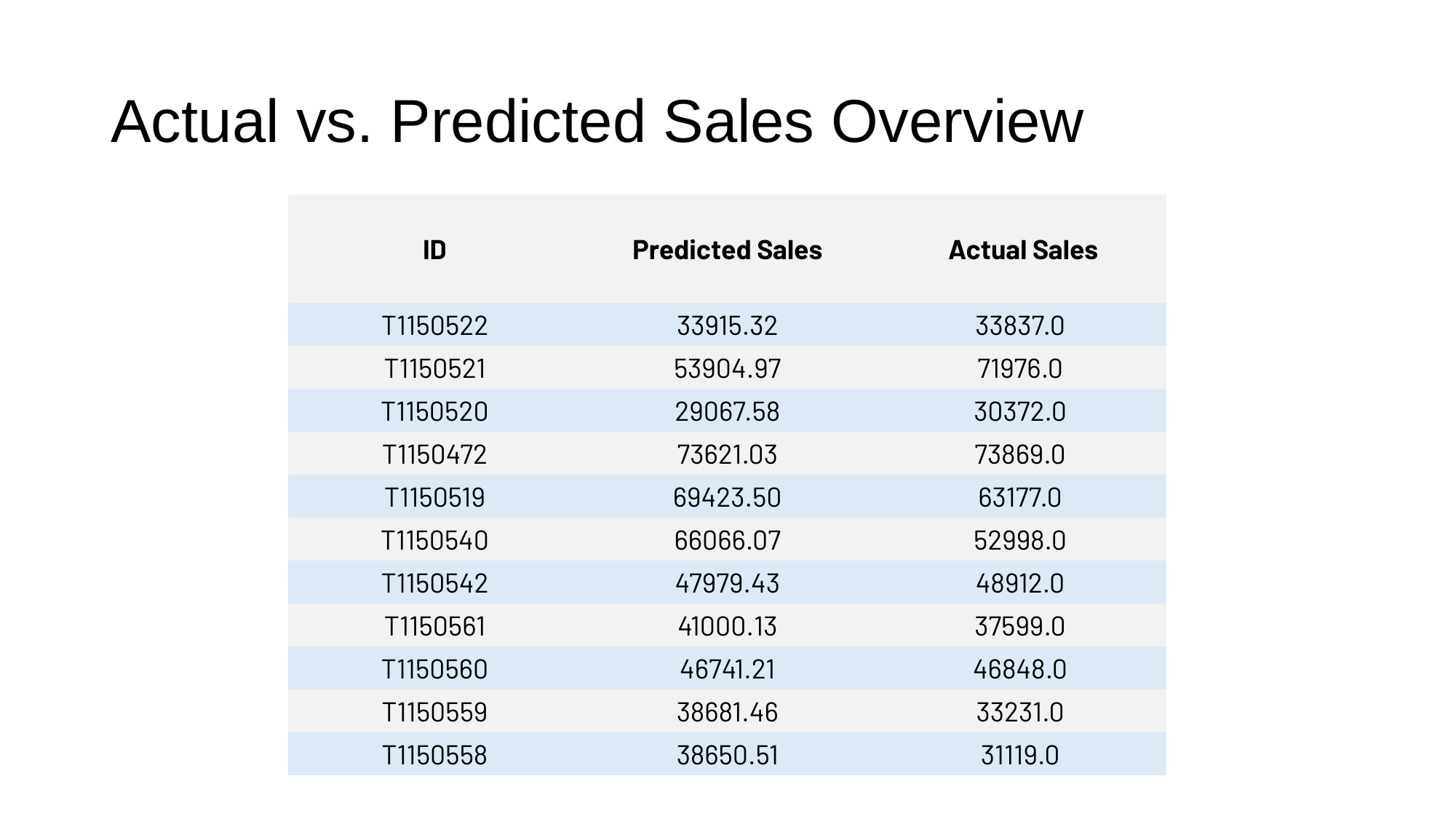

# Actual vs. Predicted Sales Overview
| ID | Predicted Sales | Actual Sales |
| --- | --- | --- |
| T1150522 | 33915.32 | 33837.0 |
| T1150521 | 53904.97 | 71976.0 |
| T1150520 | 29067.58 | 30372.0 |
| T1150472 | 73621.03 | 73869.0 |
| T1150519 | 69423.50 | 63177.0 |
| T1150540 | 66066.07 | 52998.0 |
| T1150542 | 47979.43 | 48912.0 |
| T1150561 | 41000.13 | 37599.0 |
| T1150560 | 46741.21 | 46848.0 |
| T1150559 | 38681.46 | 33231.0 |
| T1150558 | 38650.51 | 31119.0 |